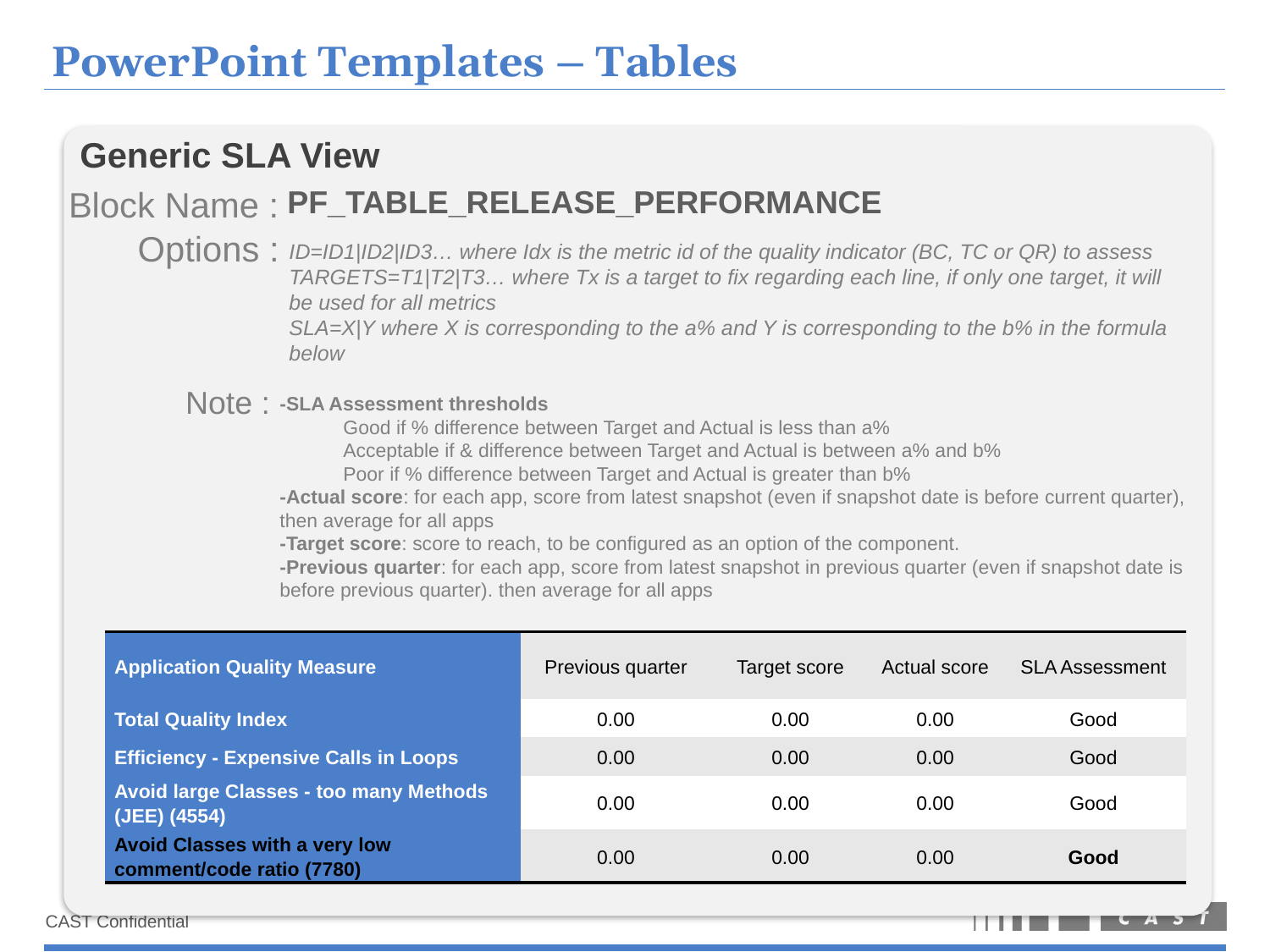

# PowerPoint Templates – Tables
Generic SLA View

Block Name :
PF_TABLE_RELEASE_PERFORMANCE
Options :
ID=ID1|ID2|ID3… where Idx is the metric id of the quality indicator (BC, TC or QR) to assess
TARGETS=T1|T2|T3… where Tx is a target to fix regarding each line, if only one target, it will be used for all metrics
SLA=X|Y where X is corresponding to the a% and Y is corresponding to the b% in the formula below
Note :
-SLA Assessment thresholds
Good if % difference between Target and Actual is less than a%
Acceptable if & difference between Target and Actual is between a% and b%
Poor if % difference between Target and Actual is greater than b%
-Actual score: for each app, score from latest snapshot (even if snapshot date is before current quarter),
then average for all apps
-Target score: score to reach, to be configured as an option of the component.
-Previous quarter: for each app, score from latest snapshot in previous quarter (even if snapshot date is
before previous quarter). then average for all apps

| Application Quality Measure | Previous quarter | Target score | Actual score | SLA Assessment |
| --- | --- | --- | --- | --- |
| Total Quality Index | 0.00 | 0.00 | 0.00 | Good |
| Efficiency - Expensive Calls in Loops | 0.00 | 0.00 | 0.00 | Good |
| Avoid large Classes - too many Methods (JEE) (4554) | 0.00 | 0.00 | 0.00 | Good |
| Avoid Classes with a very low comment/code ratio (7780) | 0.00 | 0.00 | 0.00 | Good |